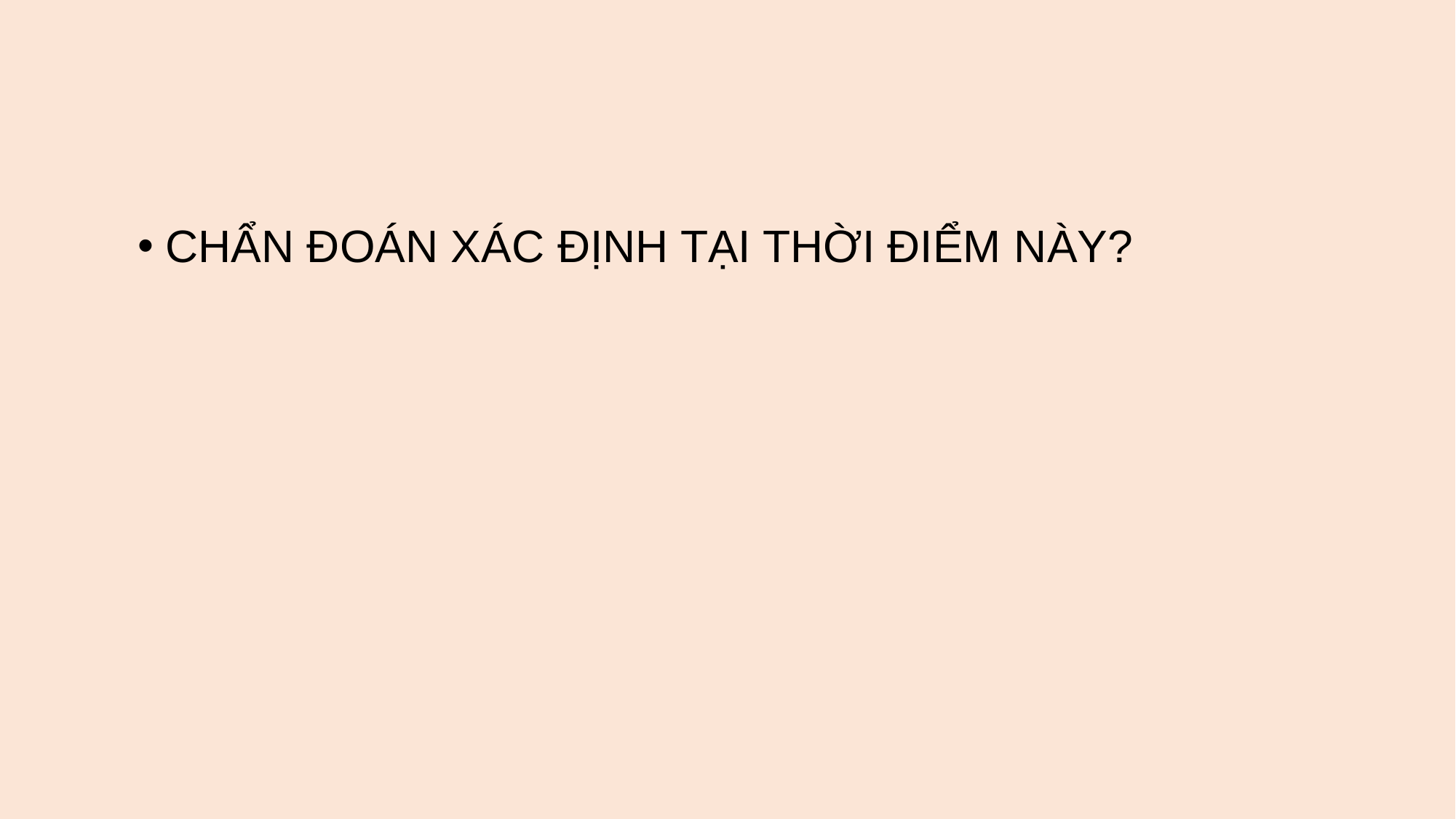

CHẨN ĐOÁN XÁC ĐỊNH TẠI THỜI ĐIỂM NÀY?